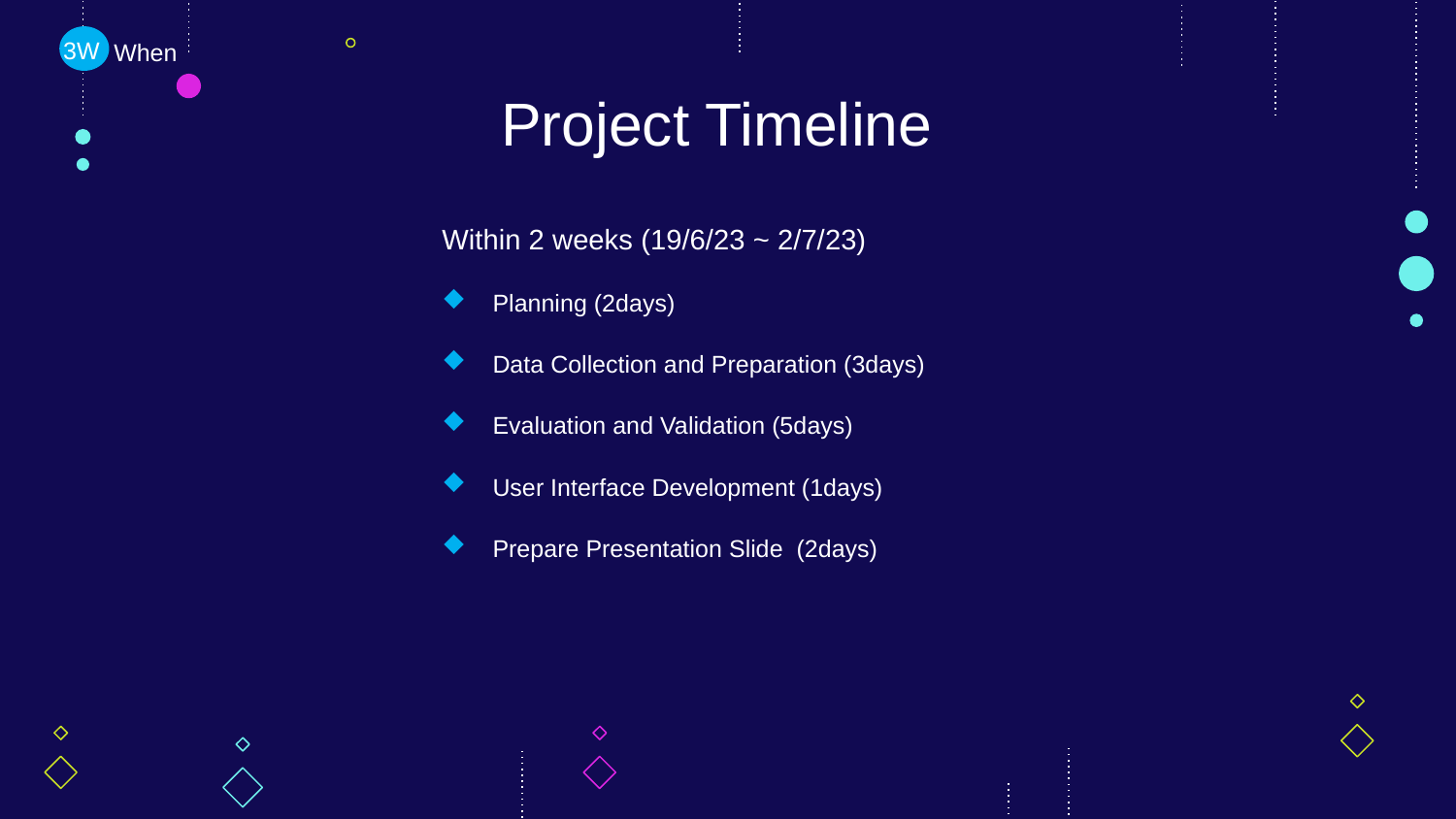

When

3W
# Project Timeline
Within 2 weeks (19/6/23 ~ 2/7/23)
Planning (2days)
Data Collection and Preparation (3days)
Evaluation and Validation (5days)
User Interface Development (1days)
Prepare Presentation Slide  (2days)